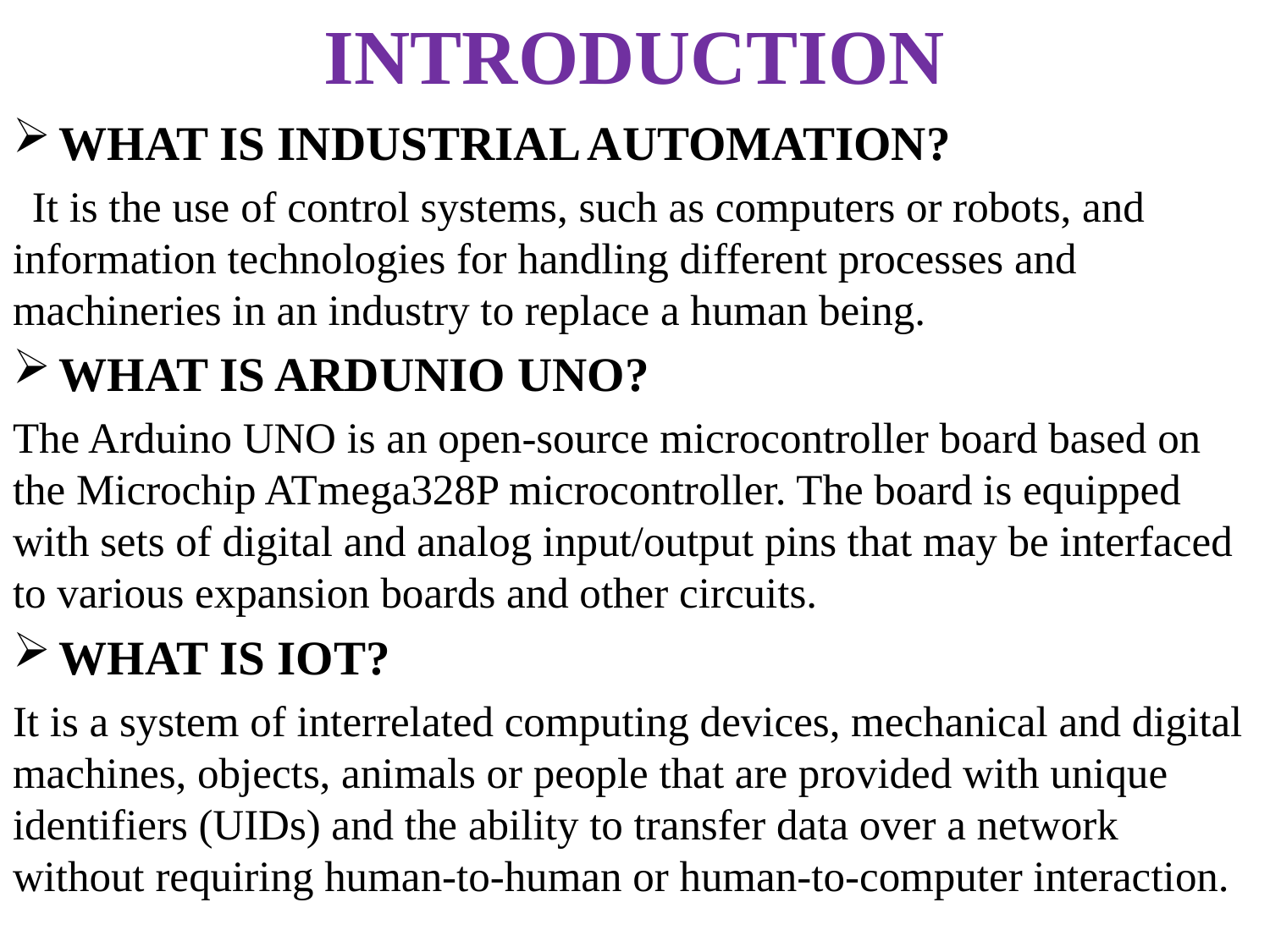

# INTRODUCTION
WHAT IS INDUSTRIAL AUTOMATION?
  It is the use of control systems, such as computers or robots, and information technologies for handling different processes and machineries in an industry to replace a human being.
WHAT IS ARDUNIO UNO?
The Arduino UNO is an open-source microcontroller board based on the Microchip ATmega328P microcontroller. The board is equipped with sets of digital and analog input/output pins that may be interfaced to various expansion boards and other circuits.
WHAT IS IOT?
It is a system of interrelated computing devices, mechanical and digital machines, objects, animals or people that are provided with unique identifiers (UIDs) and the ability to transfer data over a network without requiring human-to-human or human-to-computer interaction.